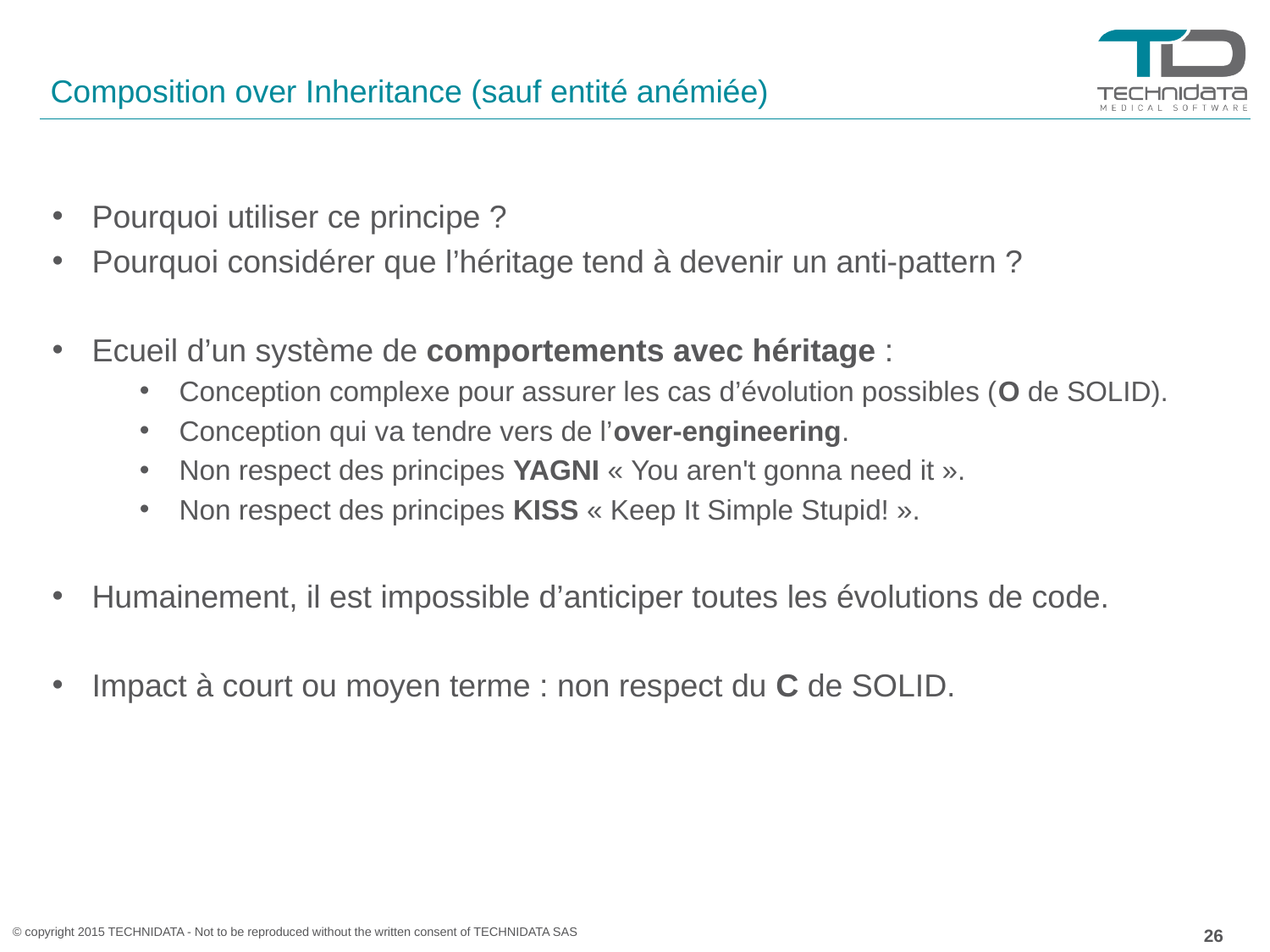

# Composition over Inheritance (sauf entité anémiée)

Pourquoi utiliser ce principe ?
Pourquoi considérer que l’héritage tend à devenir un anti-pattern ?

Ecueil d’un système de comportements avec héritage :
Conception complexe pour assurer les cas d’évolution possibles (O de SOLID).
Conception qui va tendre vers de l’over-engineering.
Non respect des principes YAGNI « You aren't gonna need it ».
Non respect des principes KISS « Keep It Simple Stupid! ».

Humainement, il est impossible d’anticiper toutes les évolutions de code.

Impact à court ou moyen terme : non respect du C de SOLID.